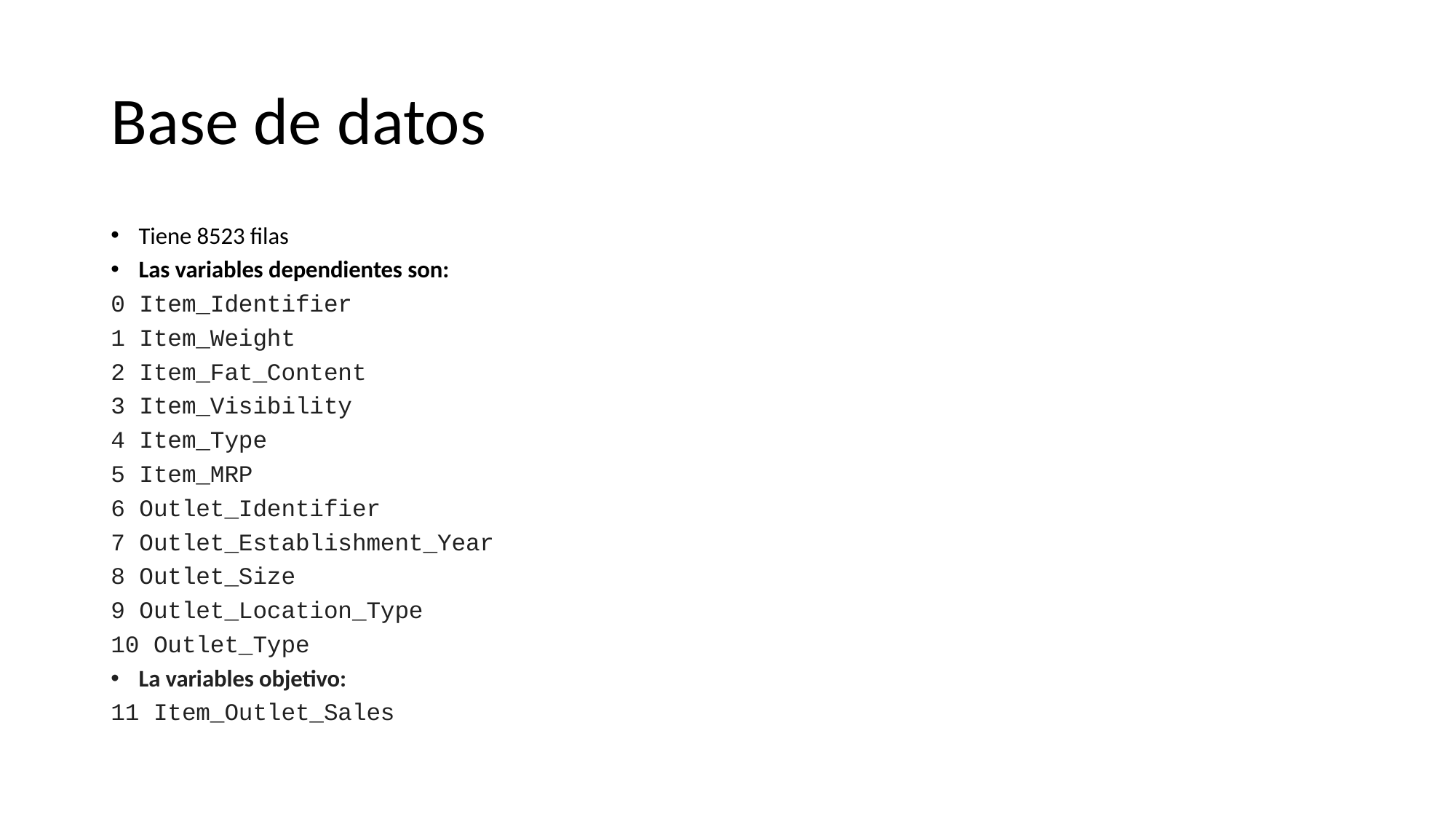

# Base de datos
Tiene 8523 filas
Las variables dependientes son:
0 Item_Identifier
1 Item_Weight
2 Item_Fat_Content
3 Item_Visibility
4 Item_Type
5 Item_MRP
6 Outlet_Identifier
7 Outlet_Establishment_Year
8 Outlet_Size
9 Outlet_Location_Type
10 Outlet_Type
La variables objetivo:
11 Item_Outlet_Sales